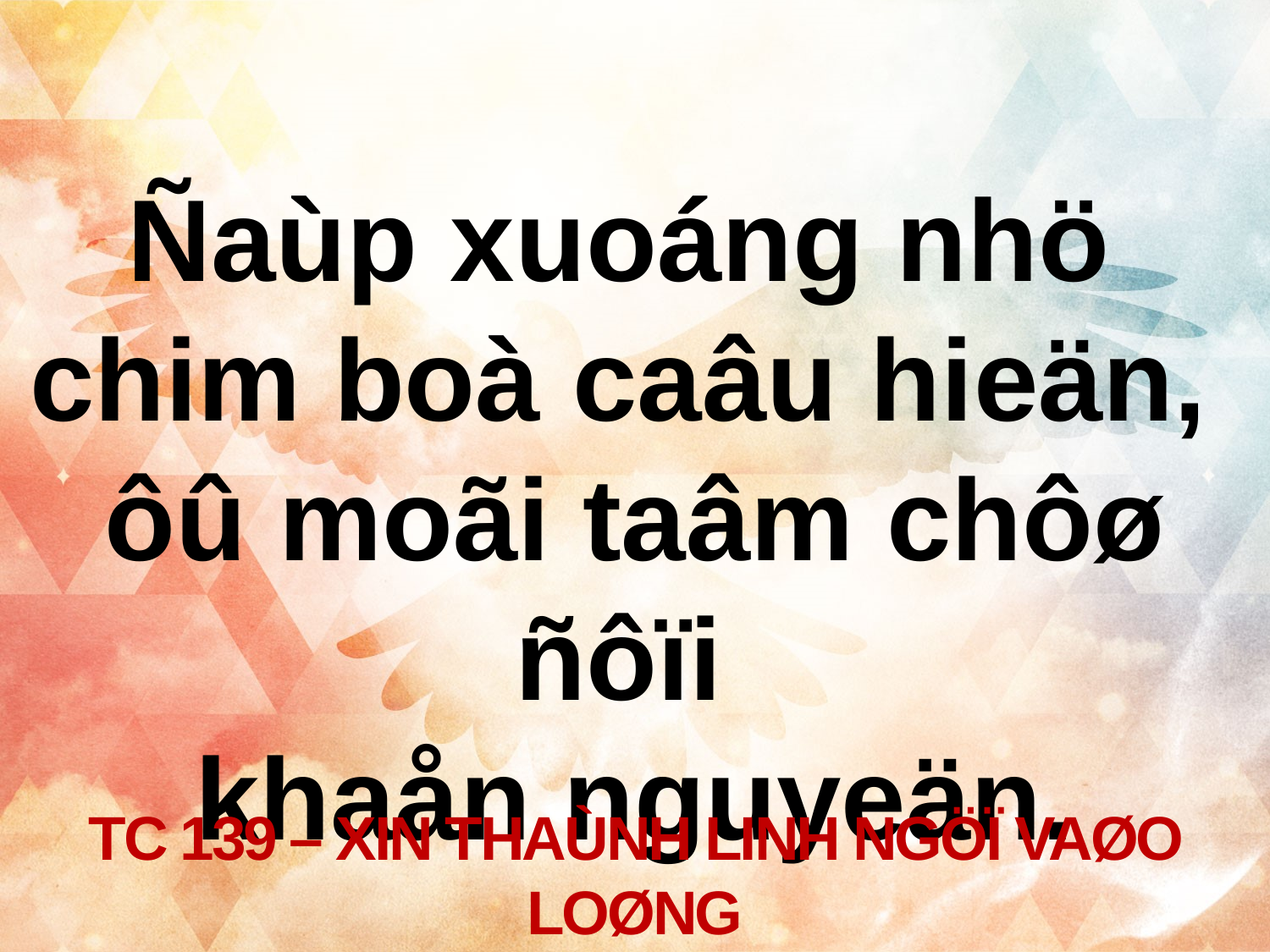

Ñaùp xuoáng nhö
chim boà caâu hieän,
ôû moãi taâm chôø ñôïi
khaån nguyeän.
TC 139 – XIN THAÙNH LINH NGÖÏ VAØO LOØNG